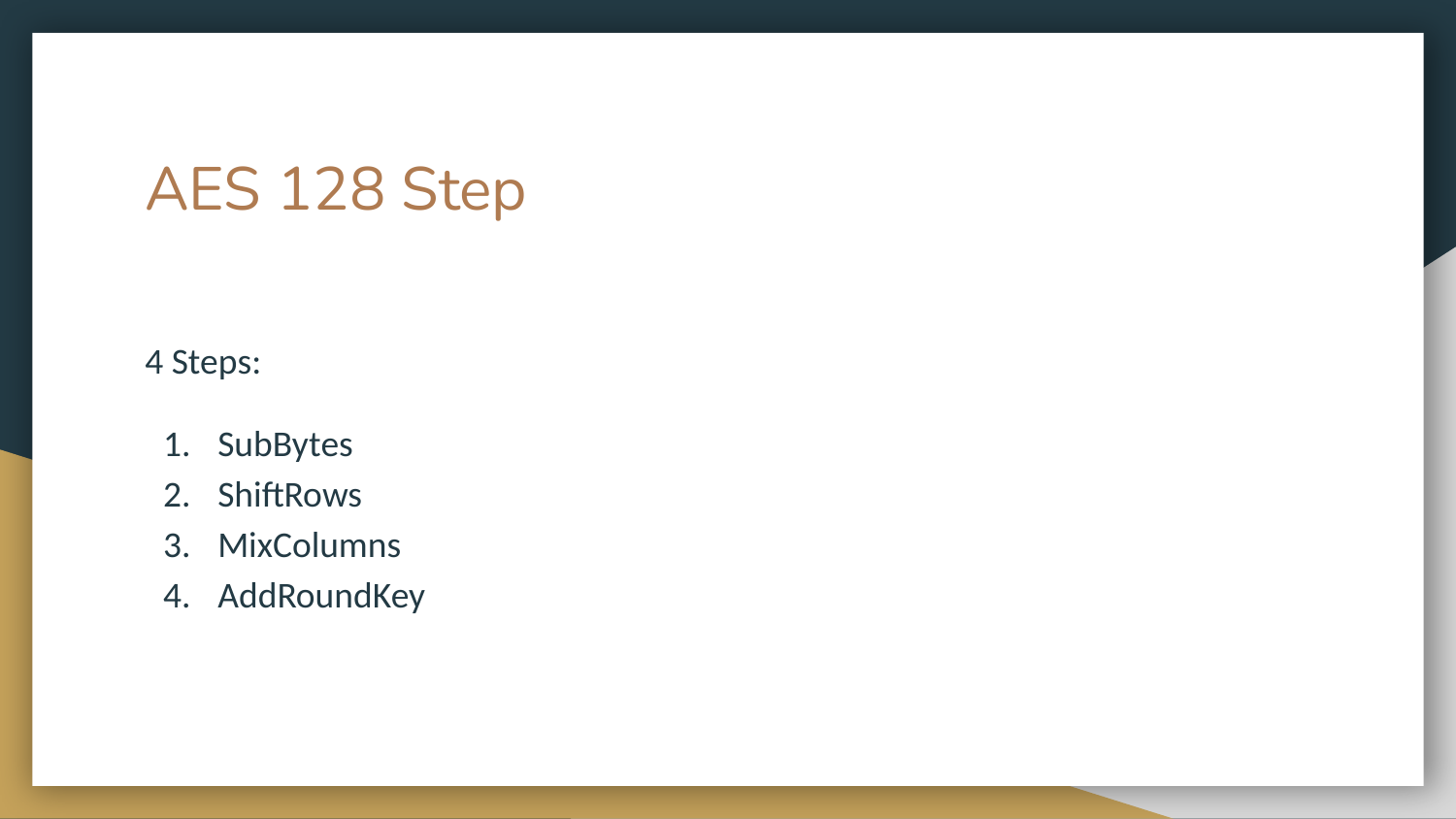

# AES 128 Step
4 Steps:
SubBytes
ShiftRows
MixColumns
AddRoundKey